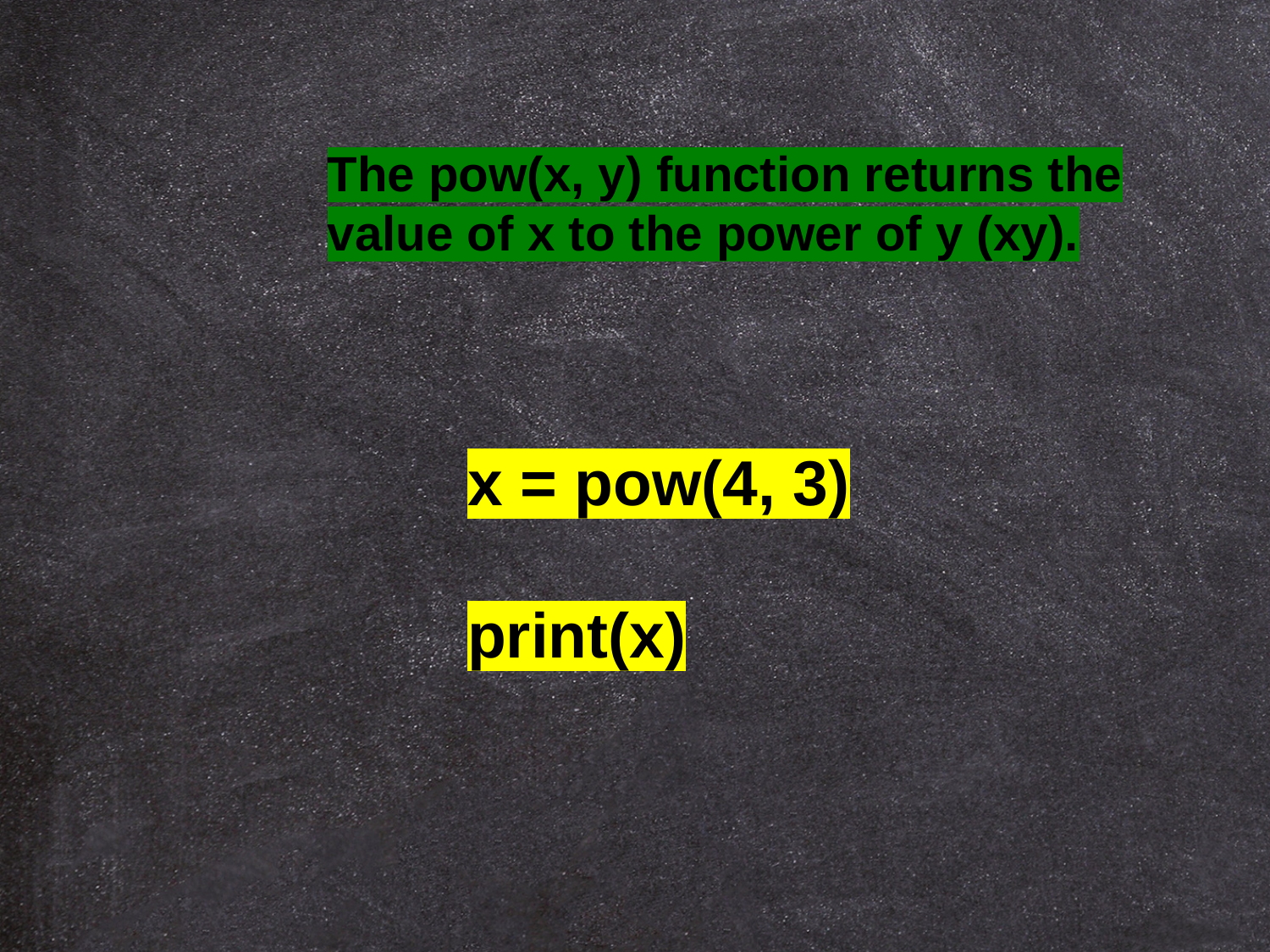

The pow(x, y) function returns the value of x to the power of y (xy).

x = pow(4, 3)

print(x)